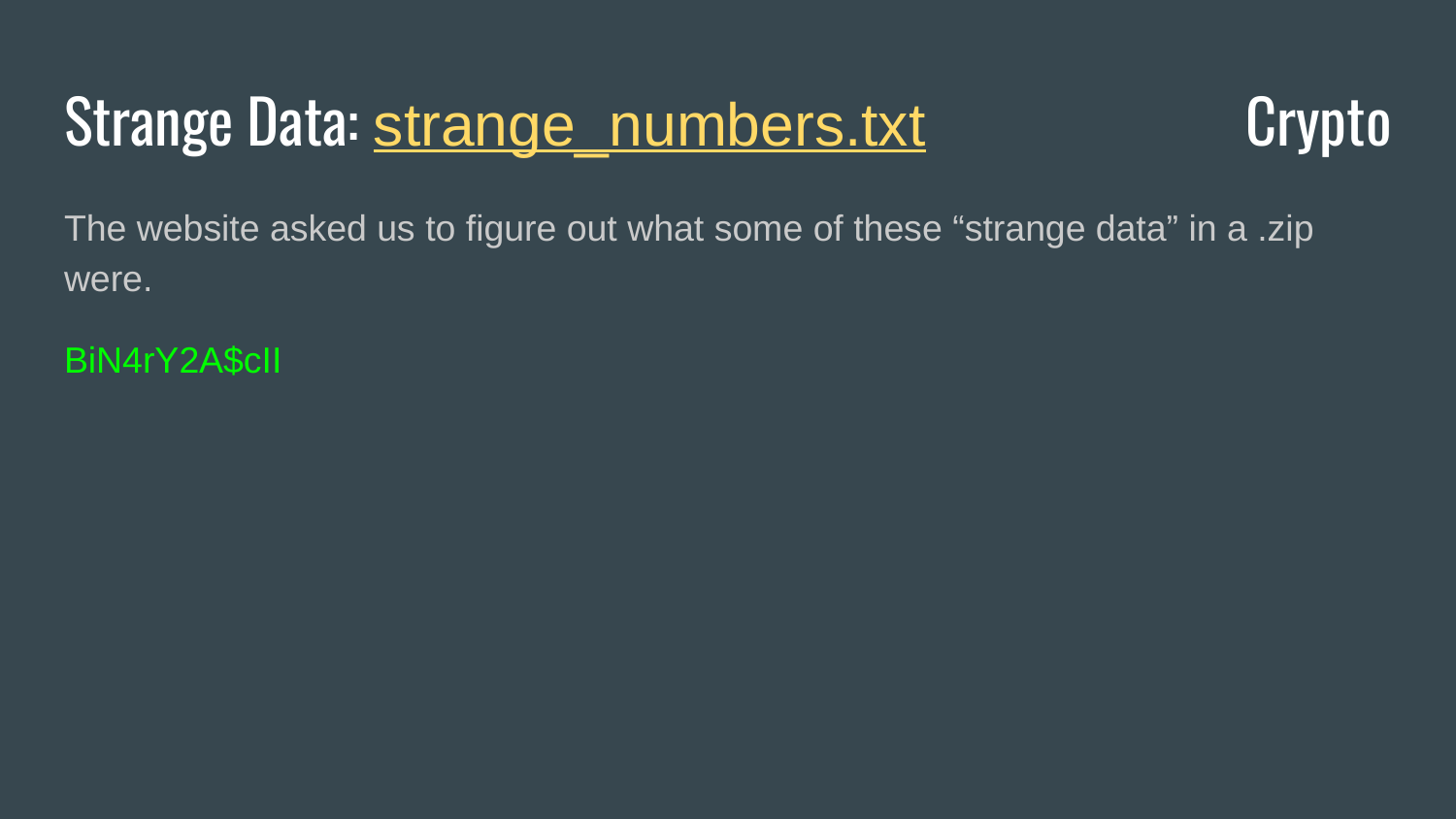

# Strange Data: strange_numbers.txt
Crypto
The website asked us to figure out what some of these “strange data” in a .zip were.
BiN4rY2A$cII